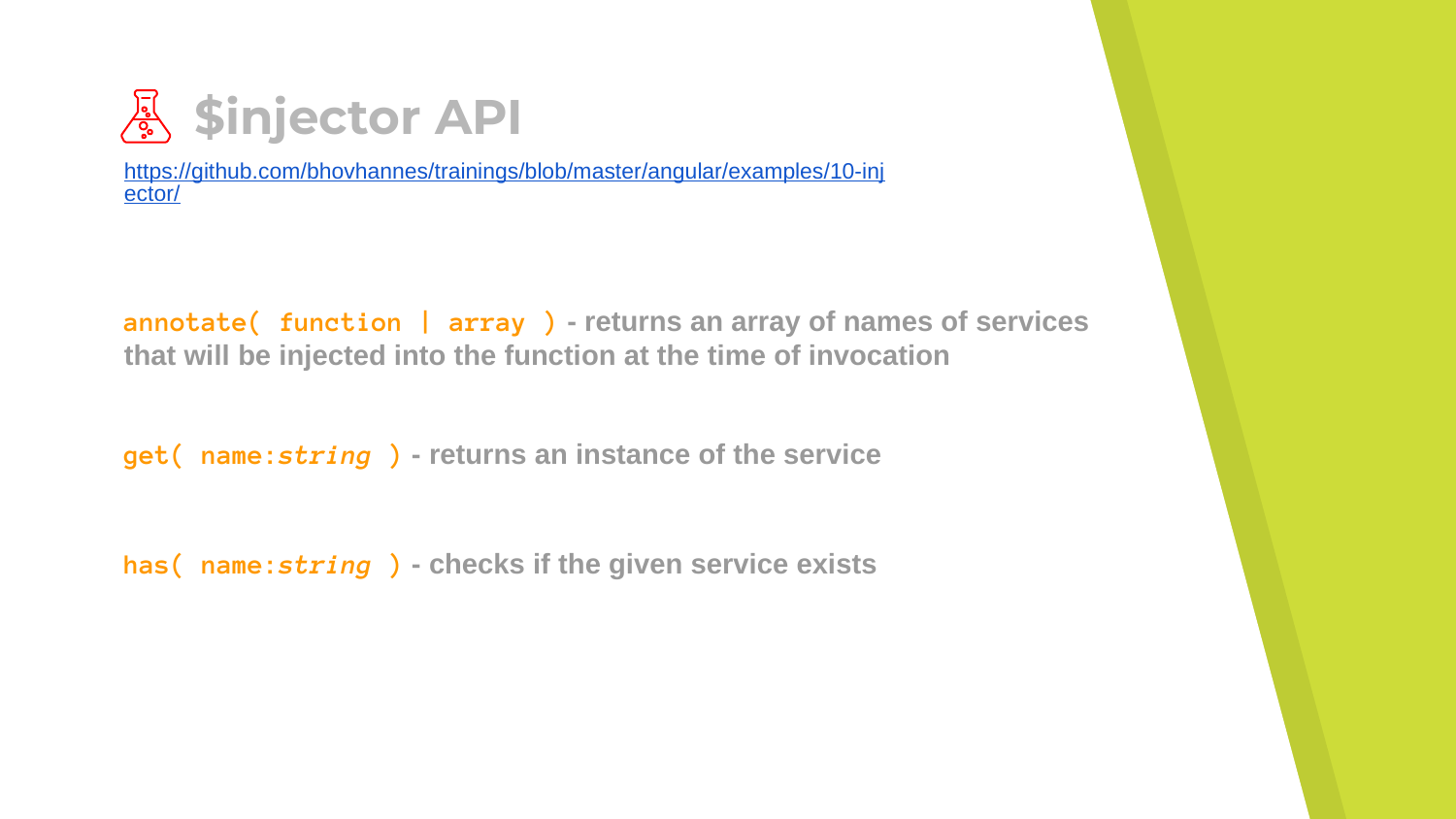

# $injector API
https://github.com/bhovhannes/trainings/blob/master/angular/examples/10-injector/
annotate( function | array ) - returns an array of names of services that will be injected into the function at the time of invocation
get( name:string ) - returns an instance of the service
has( name:string ) - checks if the given service exists